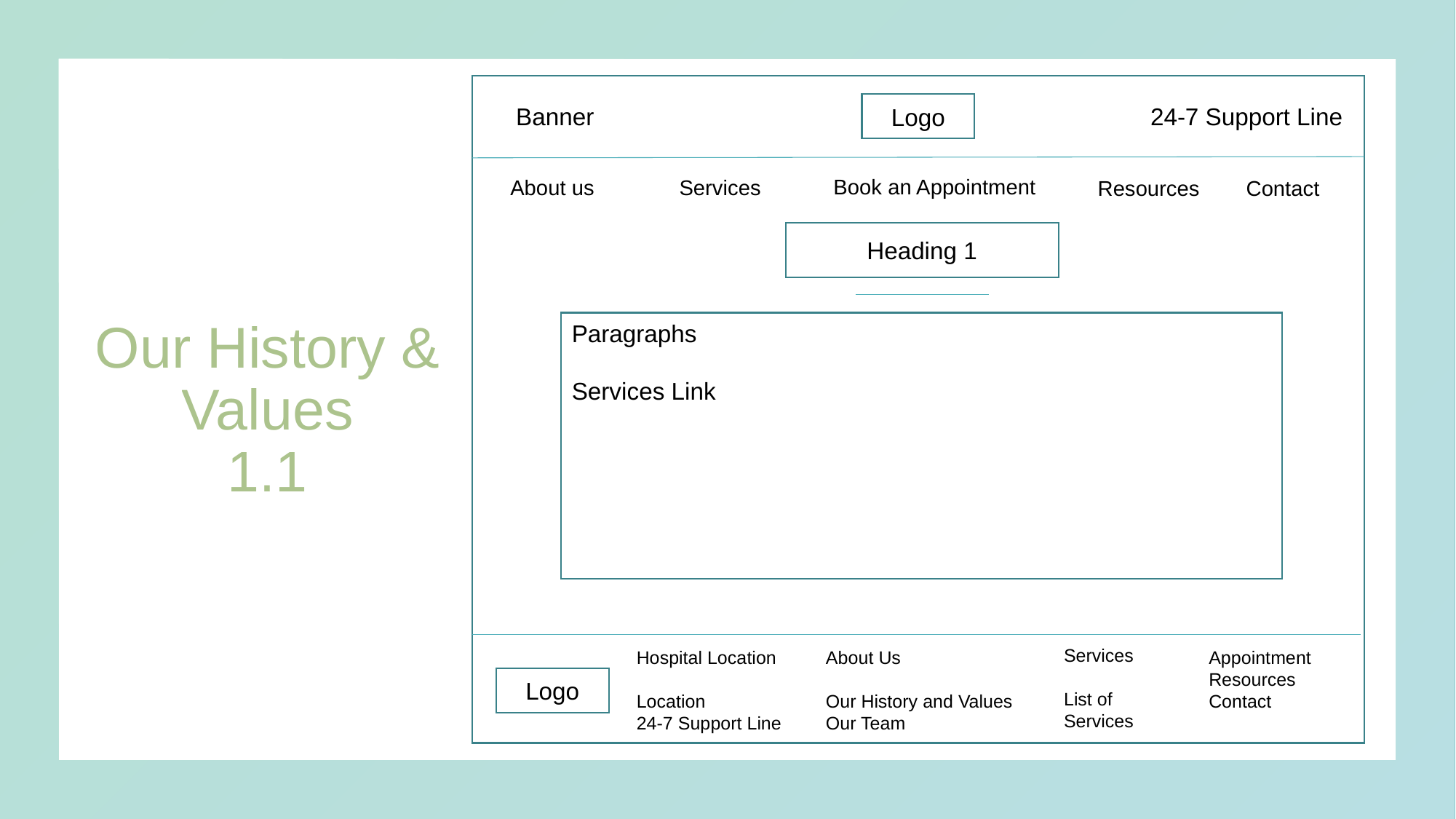

Logo
Banner
24-7 Support Line
Book an Appointment
About us
Services
Contact
Resources
Heading 1
# Our History & Values 1.1
Paragraphs

Services Link

Services

List of Services
Hospital Location

Location
24-7 Support Line
About Us

Our History and Values
Our Team
Appointment
Resources
Contact
Logo